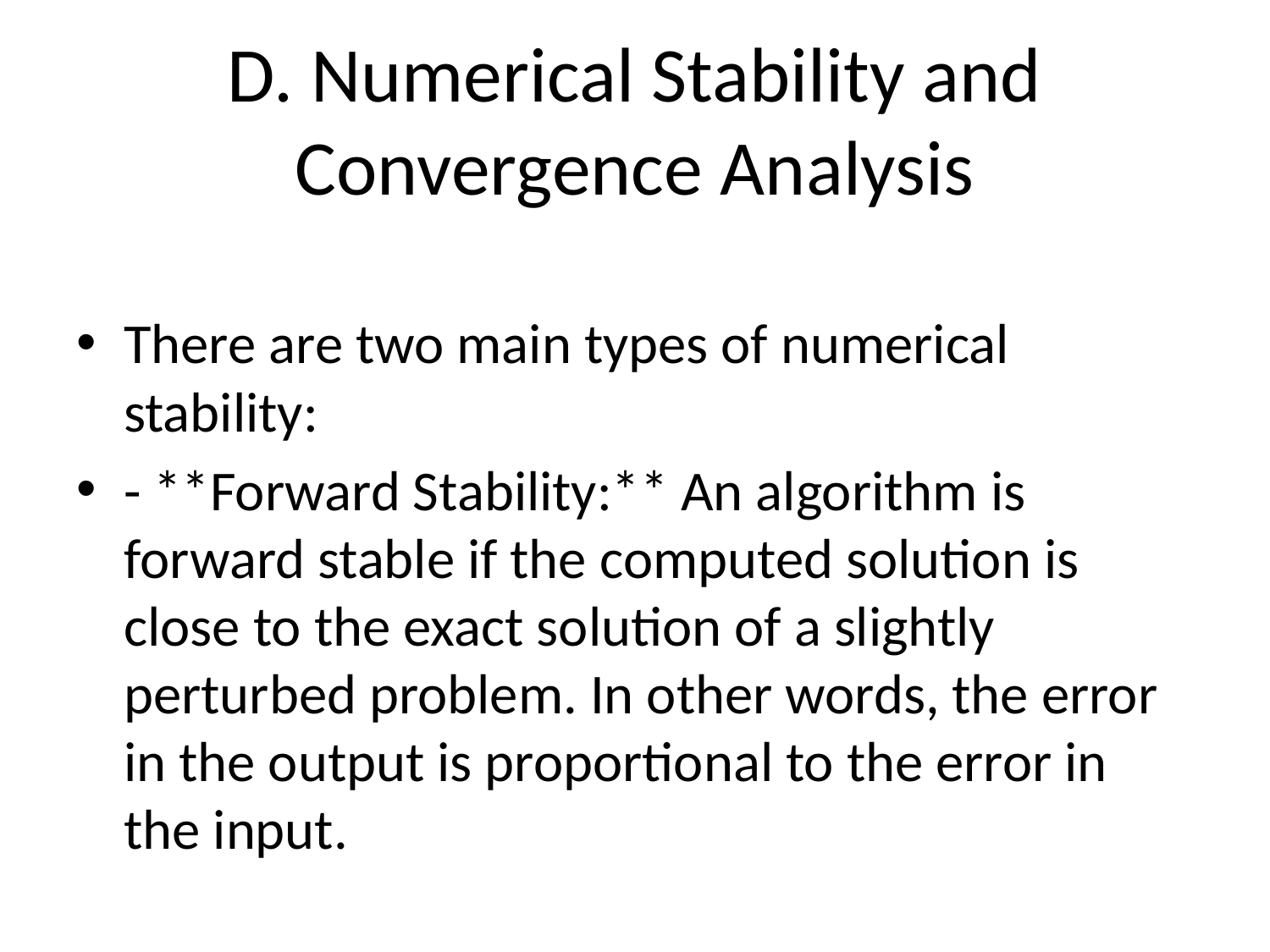

# D. Numerical Stability and Convergence Analysis

There are two main types of numerical stability:
- **Forward Stability:** An algorithm is forward stable if the computed solution is close to the exact solution of a slightly perturbed problem. In other words, the error in the output is proportional to the error in the input.